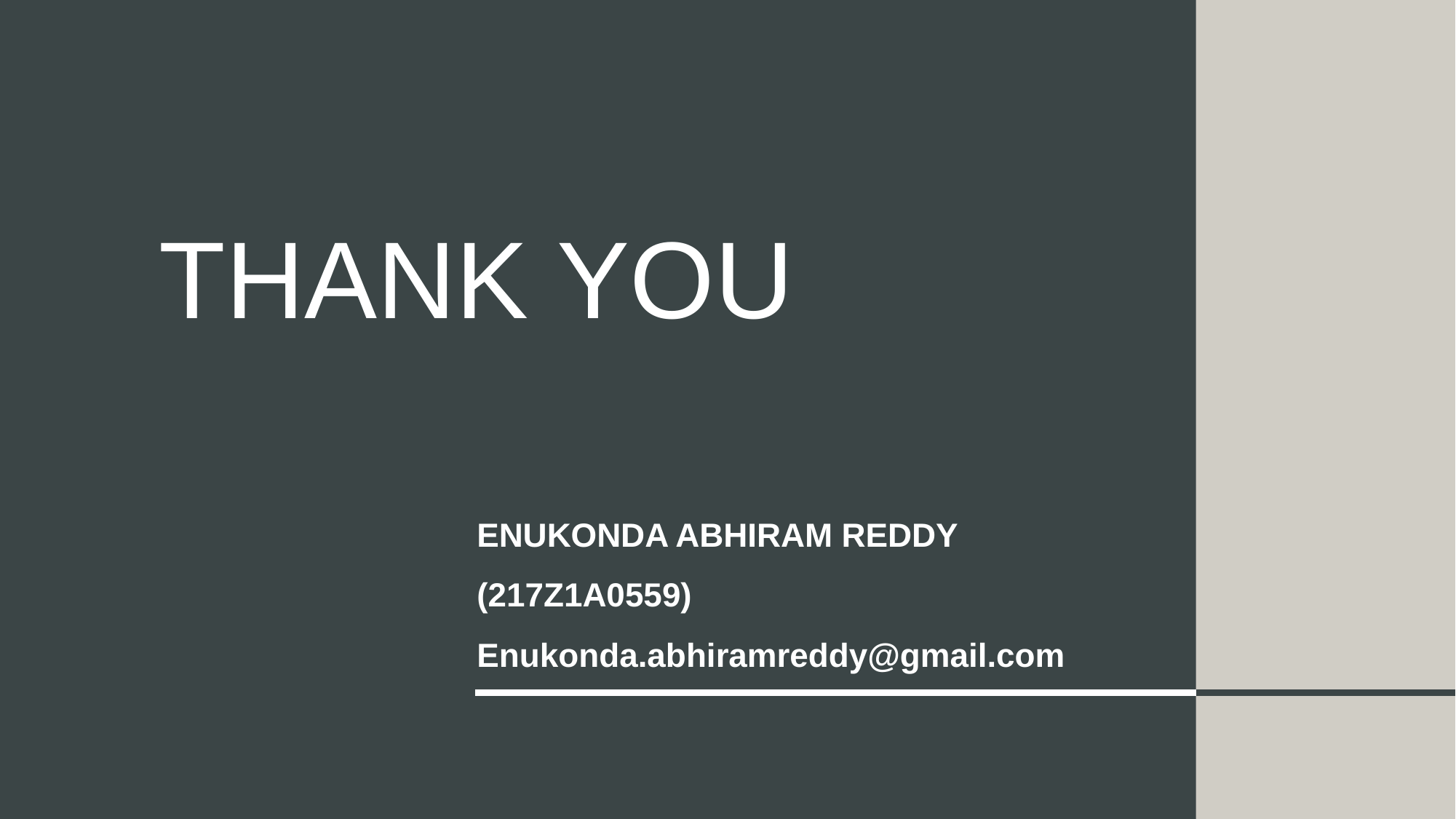

# Thank You
ENUKONDA ABHIRAM REDDY
(217Z1A0559)
Enukonda.abhiramreddy@gmail.com